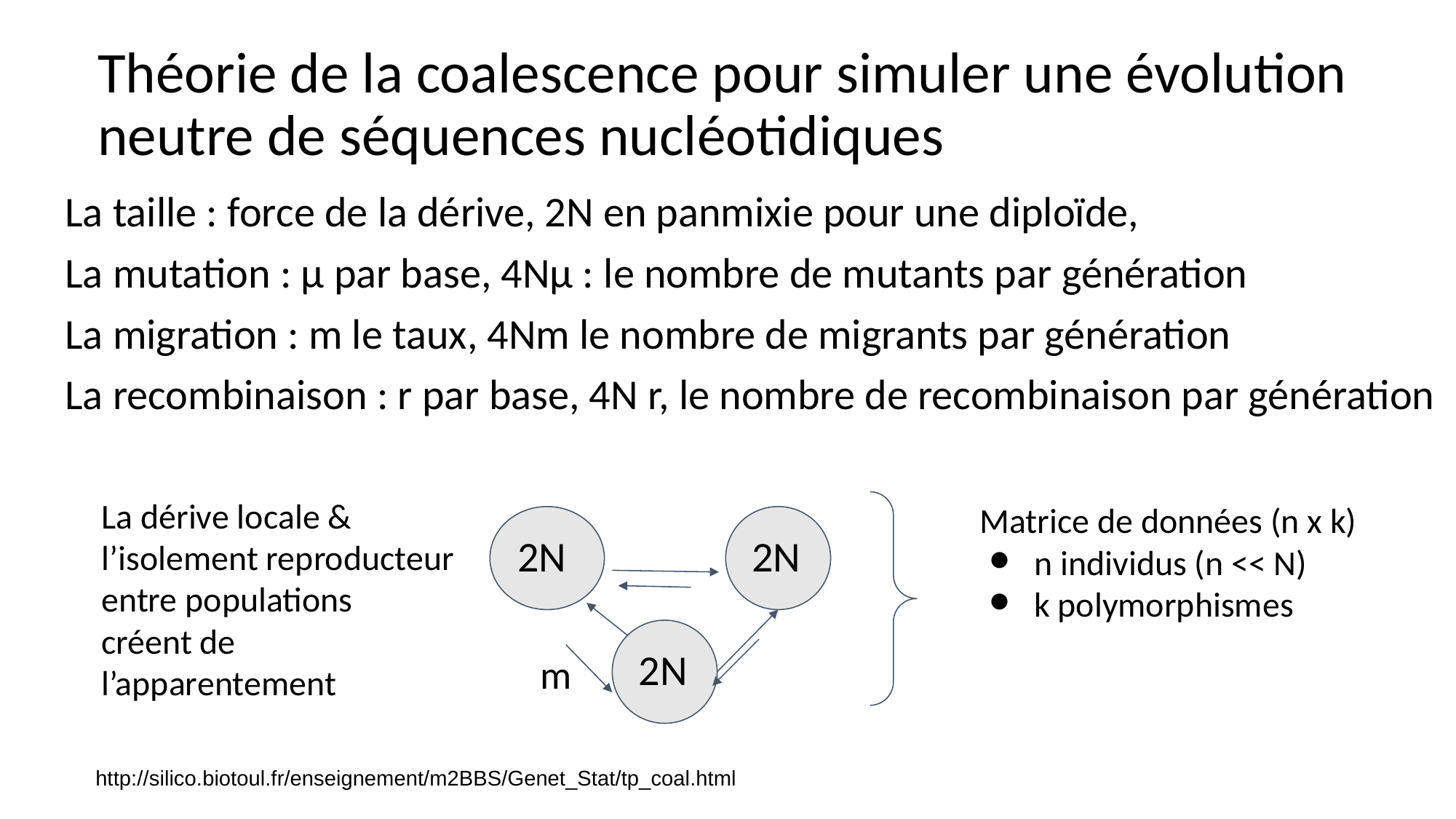

# Théorie de la coalescence pour simuler une évolution neutre de séquences nucléotidiques
La taille : force de la dérive, 2N en panmixie pour une diploïde,
La mutation : µ par base, 4Nµ : le nombre de mutants par génération
La migration : m le taux, 4Nm le nombre de migrants par génération
La recombinaison : r par base, 4N r, le nombre de recombinaison par génération
La dérive locale & l’isolement reproducteur entre populations  créent de l’apparentement
Matrice de données (n x k)
n individus (n << N)
k polymorphismes

2N
2N
2N
m
http://silico.biotoul.fr/enseignement/m2BBS/Genet_Stat/tp_coal.html